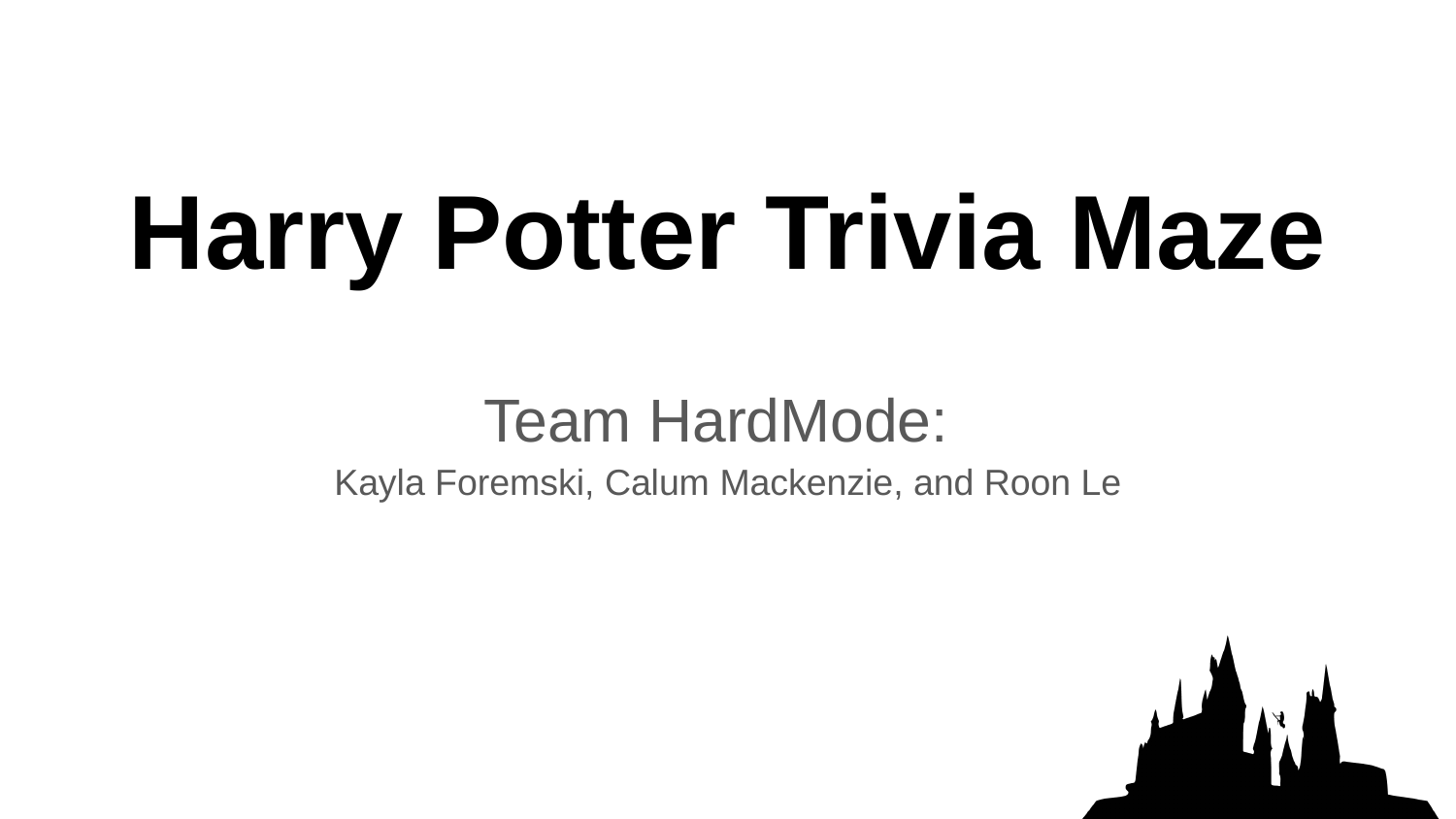

# Harry Potter Trivia Maze
Team HardMode:
Kayla Foremski, Calum Mackenzie, and Roon Le